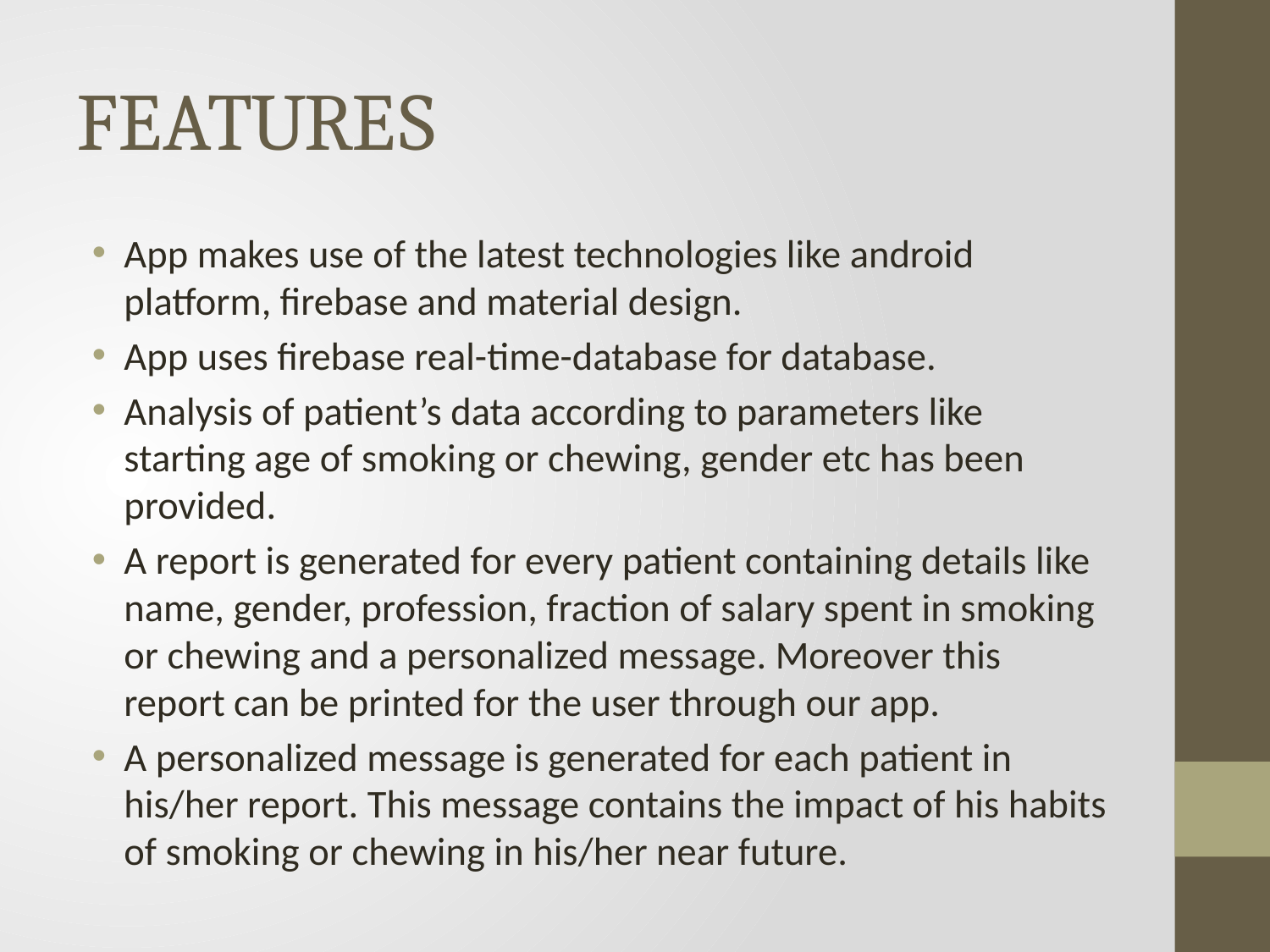

# FEATURES
App makes use of the latest technologies like android platform, firebase and material design.
App uses firebase real-time-database for database.
Analysis of patient’s data according to parameters like starting age of smoking or chewing, gender etc has been provided.
A report is generated for every patient containing details like name, gender, profession, fraction of salary spent in smoking or chewing and a personalized message. Moreover this report can be printed for the user through our app.
A personalized message is generated for each patient in his/her report. This message contains the impact of his habits of smoking or chewing in his/her near future.